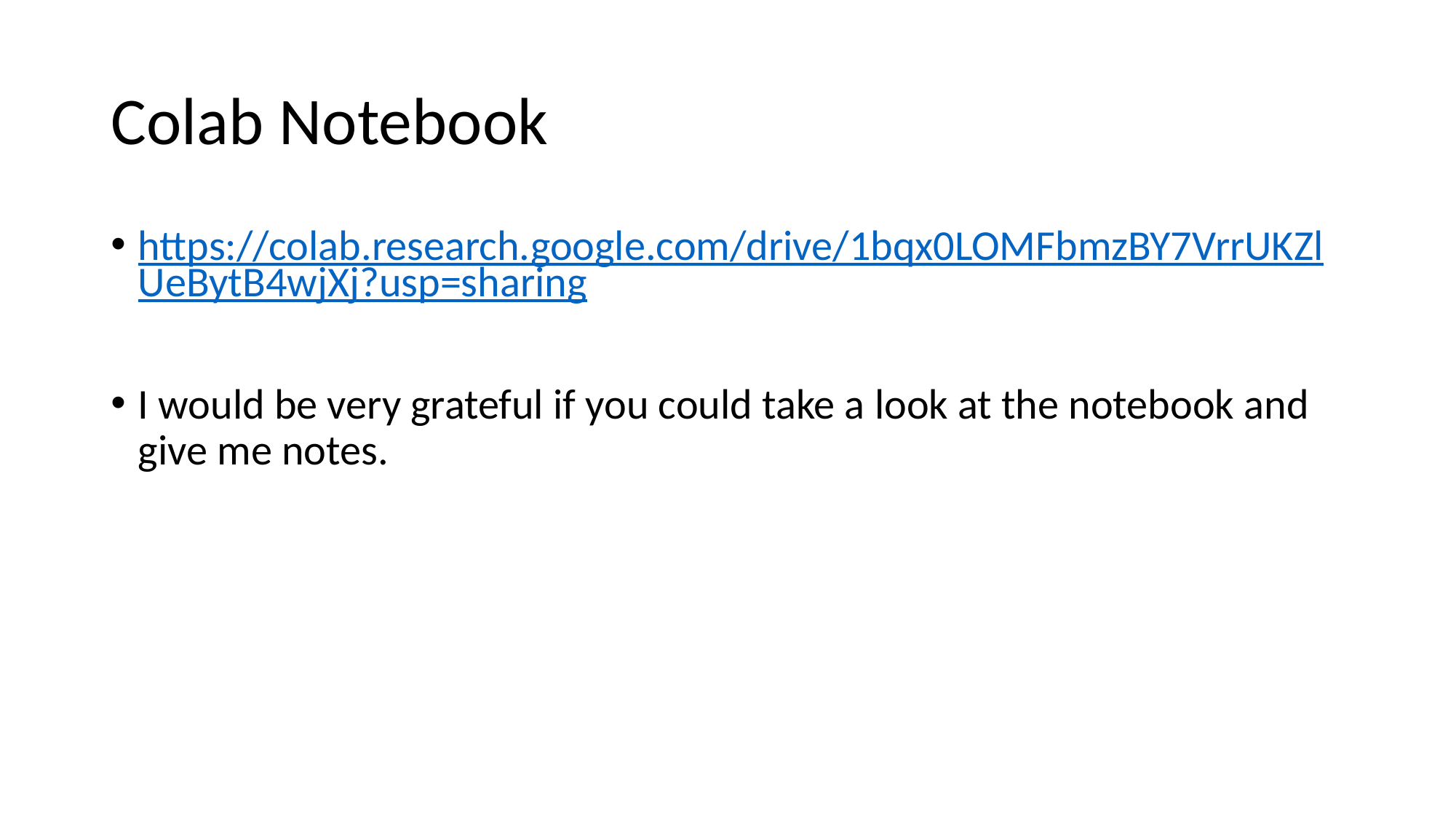

# Colab Notebook
https://colab.research.google.com/drive/1bqx0LOMFbmzBY7VrrUKZlUeBytB4wjXj?usp=sharing

I would be very grateful if you could take a look at the notebook and give me notes.